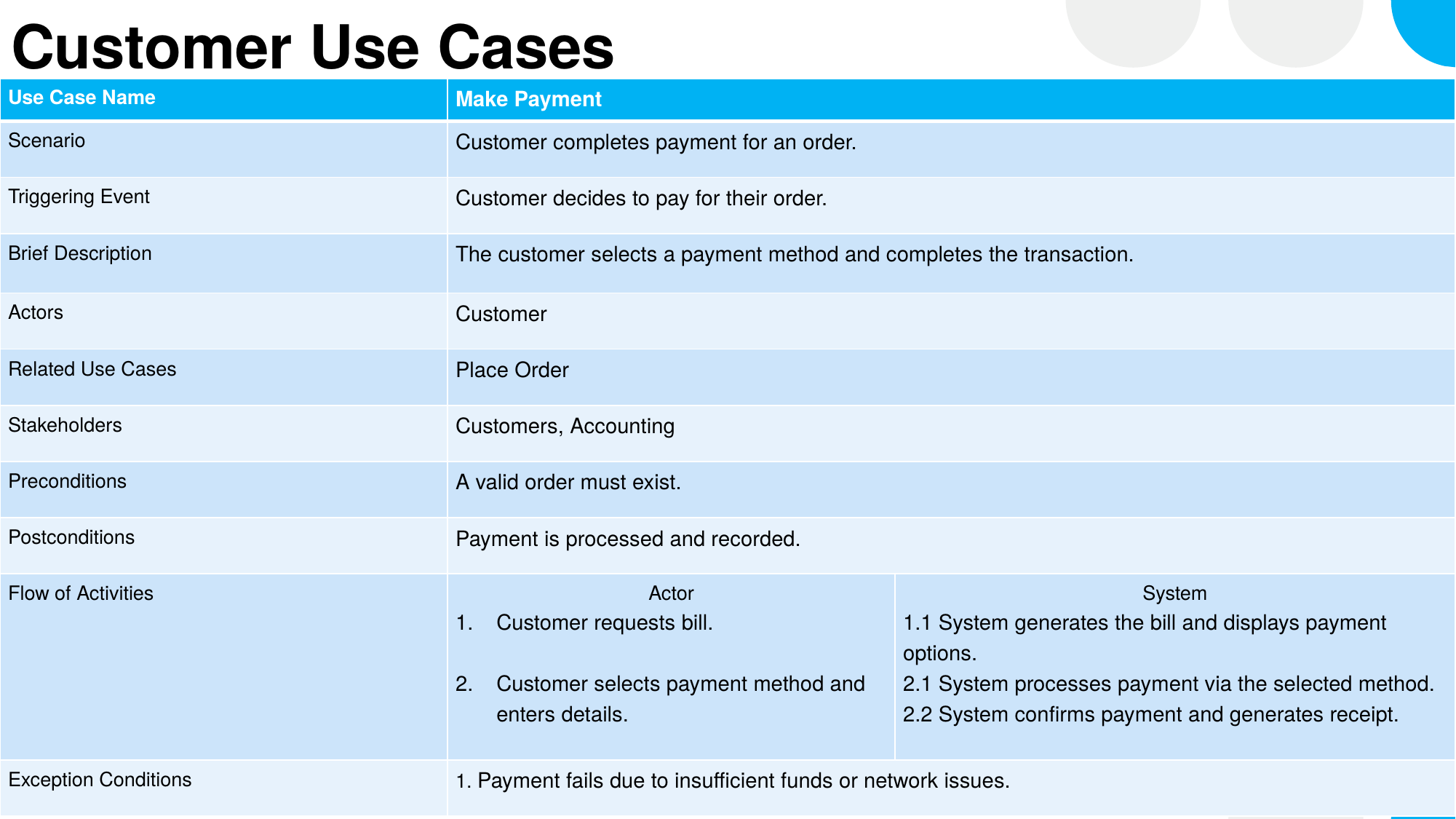

# Customer Use Cases
| Use Case Name | Make Payment |  |
| --- | --- | --- |
| Scenario | Customer completes payment for an order. |  |
| Triggering Event | Customer decides to pay for their order. |  |
| Brief Description | The customer selects a payment method and completes the transaction. |  |
| Actors | Customer |  |
| Related Use Cases | Place Order |  |
| Stakeholders | Customers, Accounting |  |
| Preconditions | A valid order must exist. |  |
| Postconditions | Payment is processed and recorded. |  |
| Flow of Activities | Actor Customer requests bill. Customer selects payment method and enters details. | System 1.1 System generates the bill and displays payment options. 2.1 System processes payment via the selected method. 2.2 System confirms payment and generates receipt. |
| Exception Conditions | 1. Payment fails due to insufficient funds or network issues. |  |